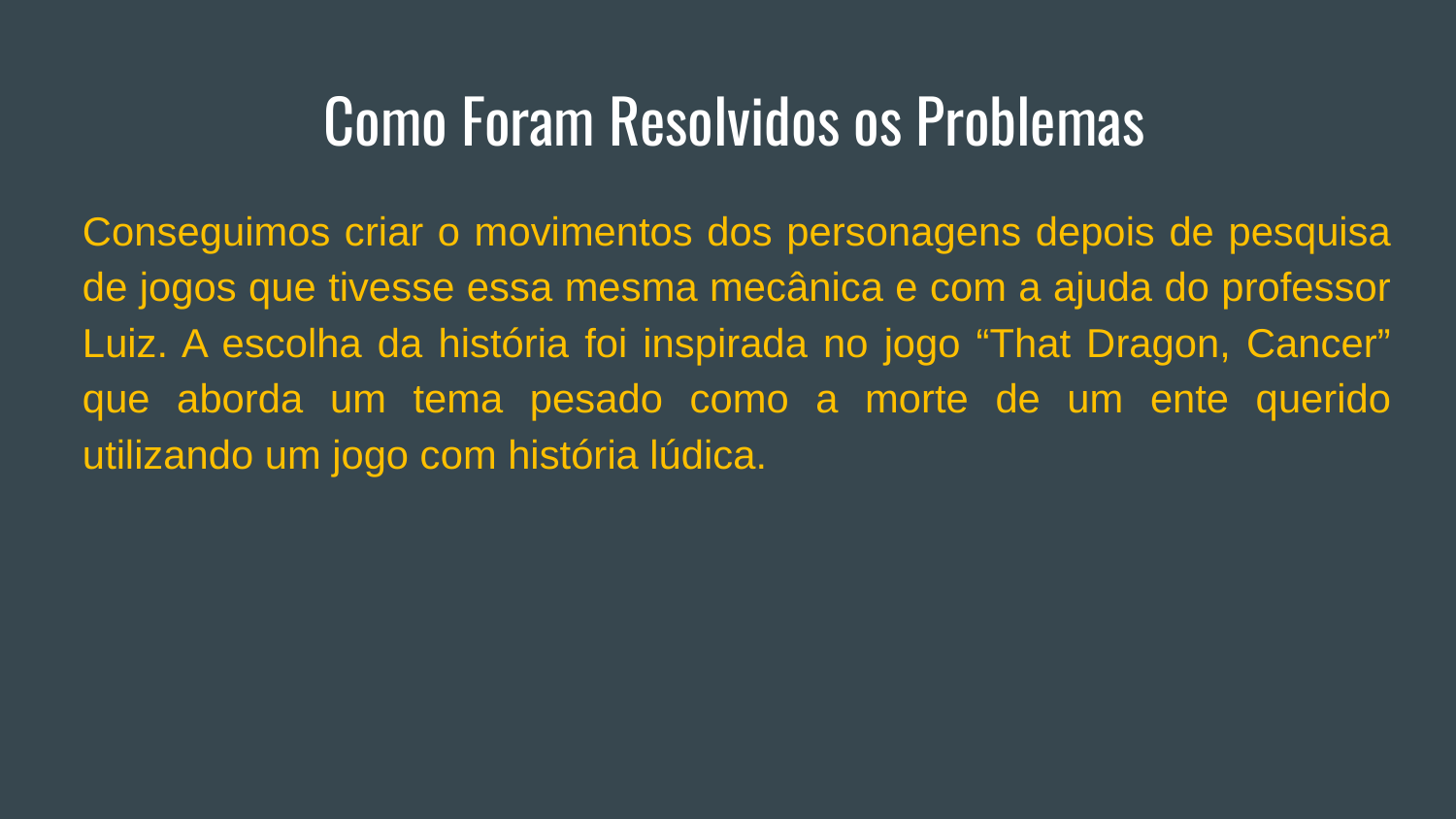

# Como Foram Resolvidos os Problemas
Conseguimos criar o movimentos dos personagens depois de pesquisa de jogos que tivesse essa mesma mecânica e com a ajuda do professor Luiz. A escolha da história foi inspirada no jogo “That Dragon, Cancer” que aborda um tema pesado como a morte de um ente querido utilizando um jogo com história lúdica.